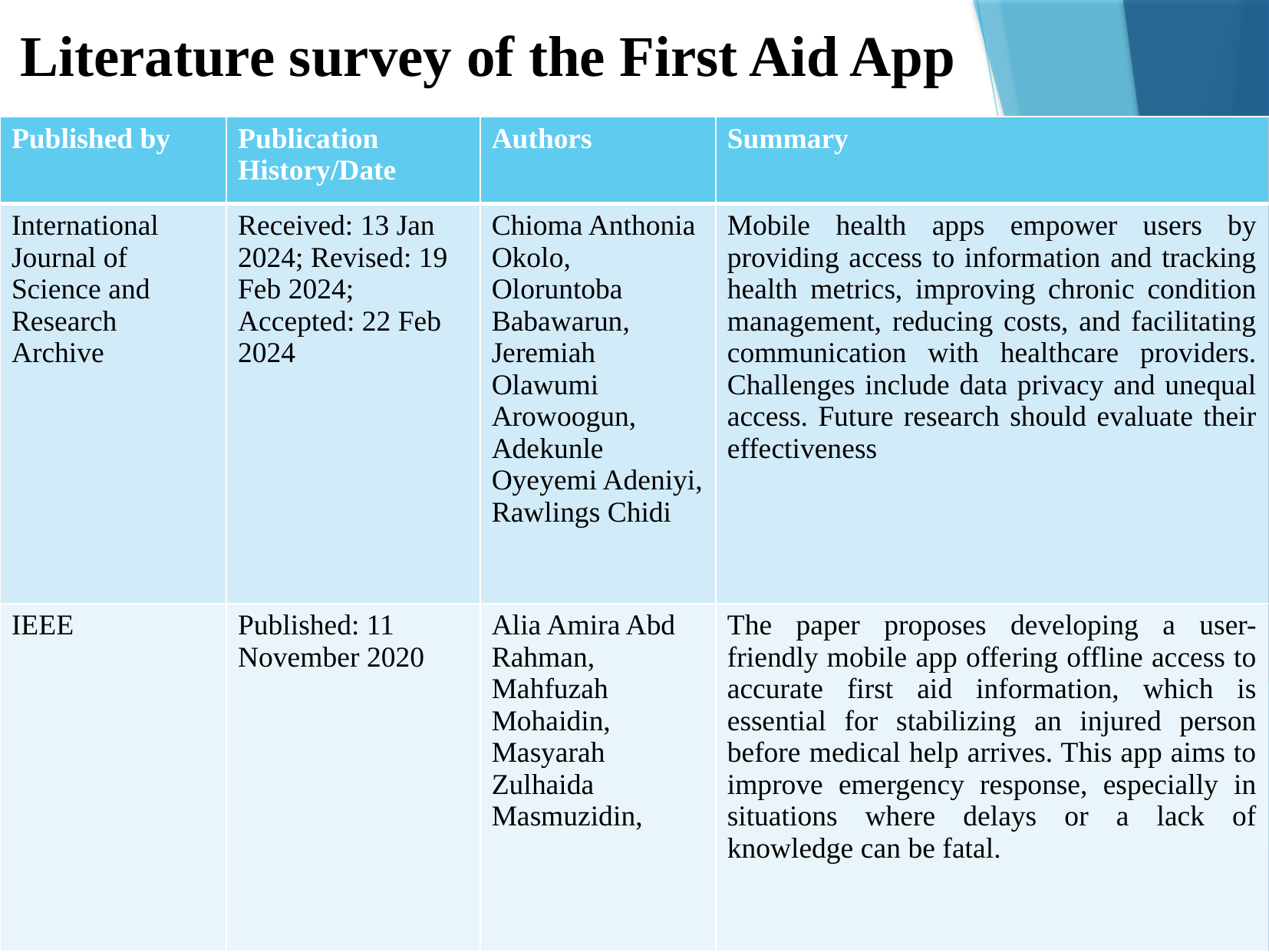

# Literature survey of the First Aid App
| Published by | Publication History/Date | Authors | Summary |
| --- | --- | --- | --- |
| International Journal of Science and Research Archive | Received: 13 Jan 2024; Revised: 19 Feb 2024; Accepted: 22 Feb 2024 | Chioma Anthonia Okolo, Oloruntoba Babawarun, Jeremiah Olawumi Arowoogun, Adekunle Oyeyemi Adeniyi, Rawlings Chidi | Mobile health apps empower users by providing access to information and tracking health metrics, improving chronic condition management, reducing costs, and facilitating communication with healthcare providers. Challenges include data privacy and unequal access. Future research should evaluate their effectiveness |
| IEEE | Published: 11 November 2020 | Alia Amira Abd Rahman, Mahfuzah Mohaidin, Masyarah Zulhaida Masmuzidin, | The paper proposes developing a user-friendly mobile app offering offline access to accurate first aid information, which is essential for stabilizing an injured person before medical help arrives. This app aims to improve emergency response, especially in situations where delays or a lack of knowledge can be fatal. |